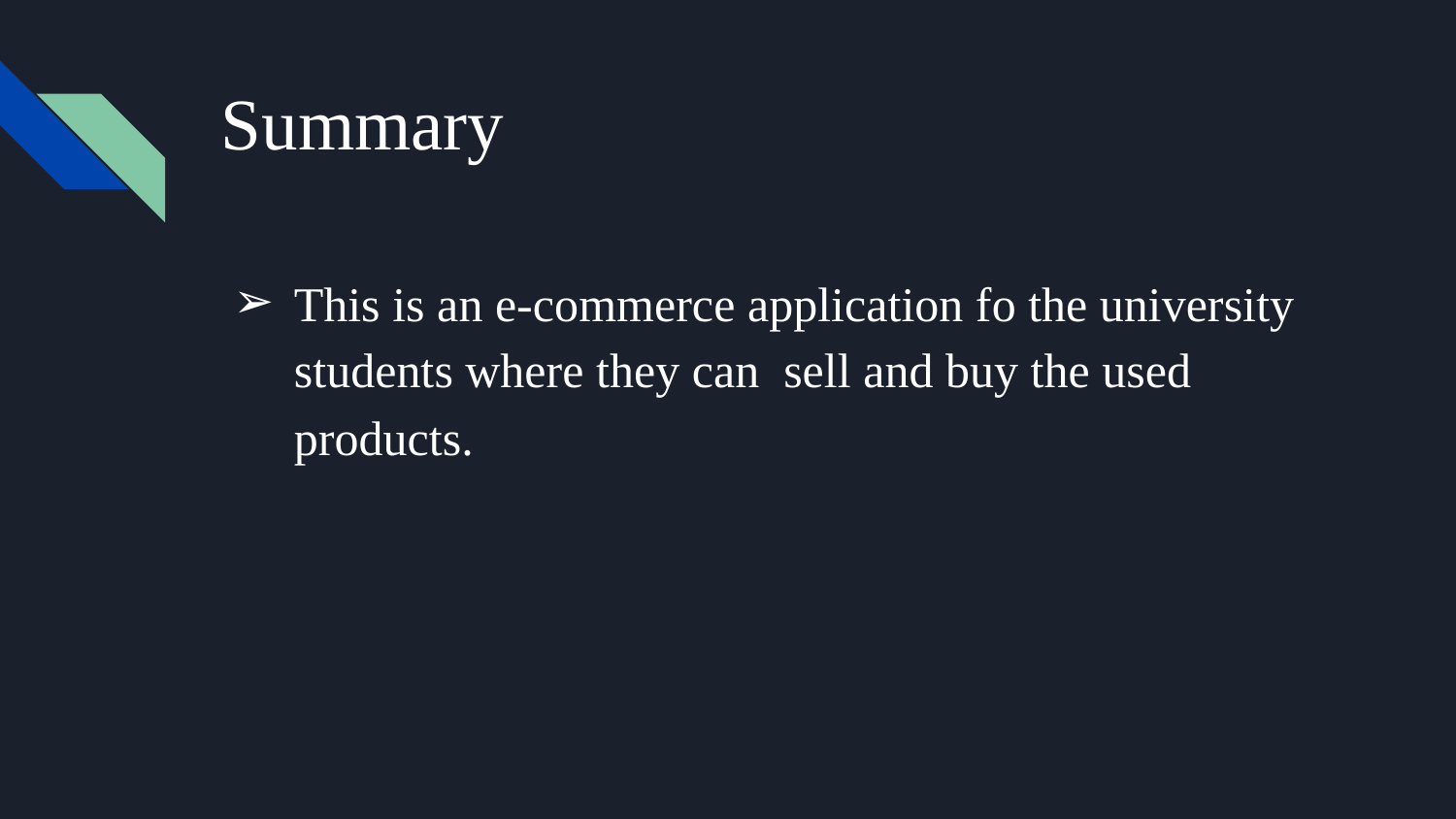

# Summary
This is an e-commerce application fo the university students where they can  sell and buy the used products.